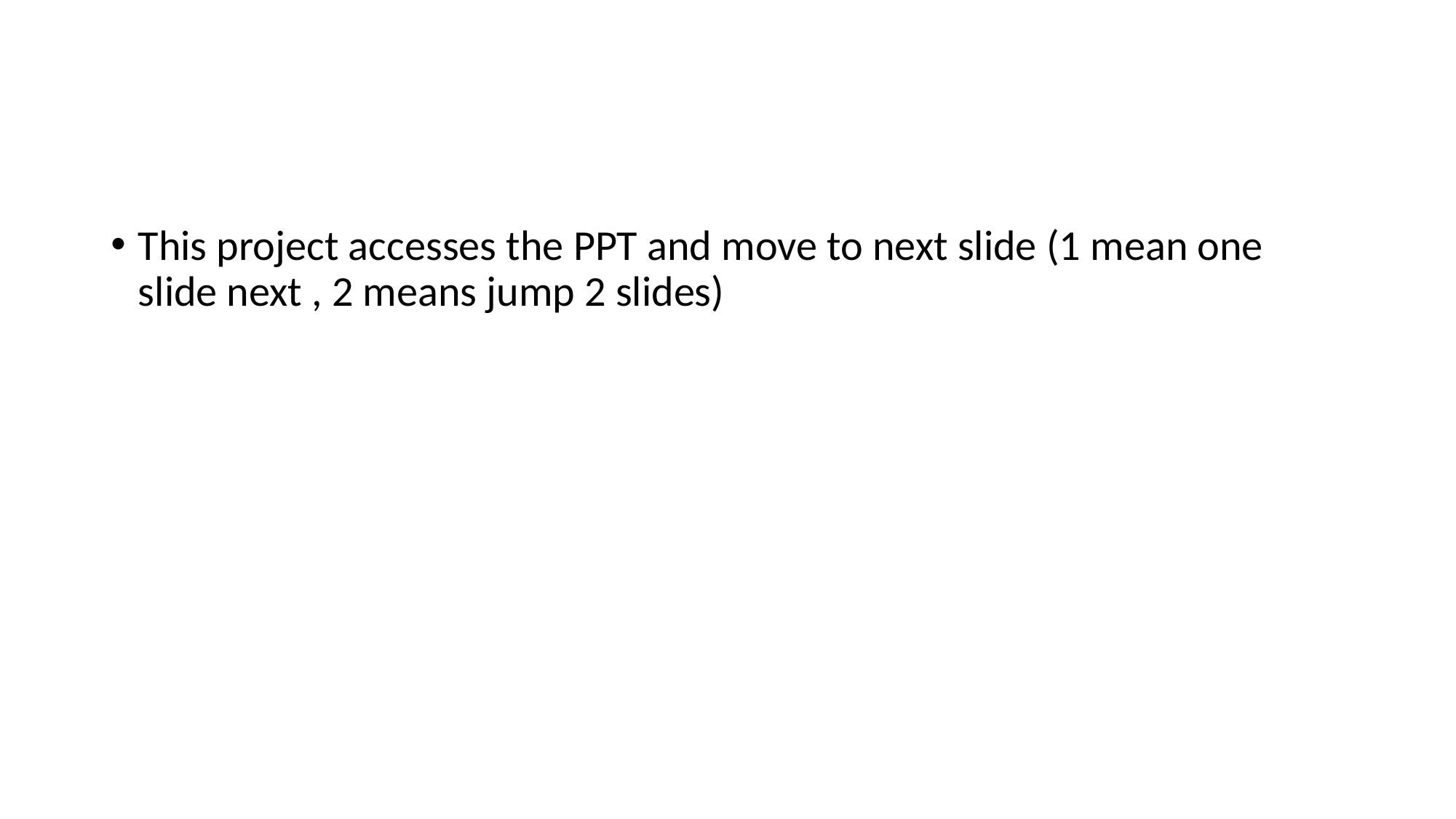

This project accesses the PPT and move to next slide (1 mean one slide next , 2 means jump 2 slides)